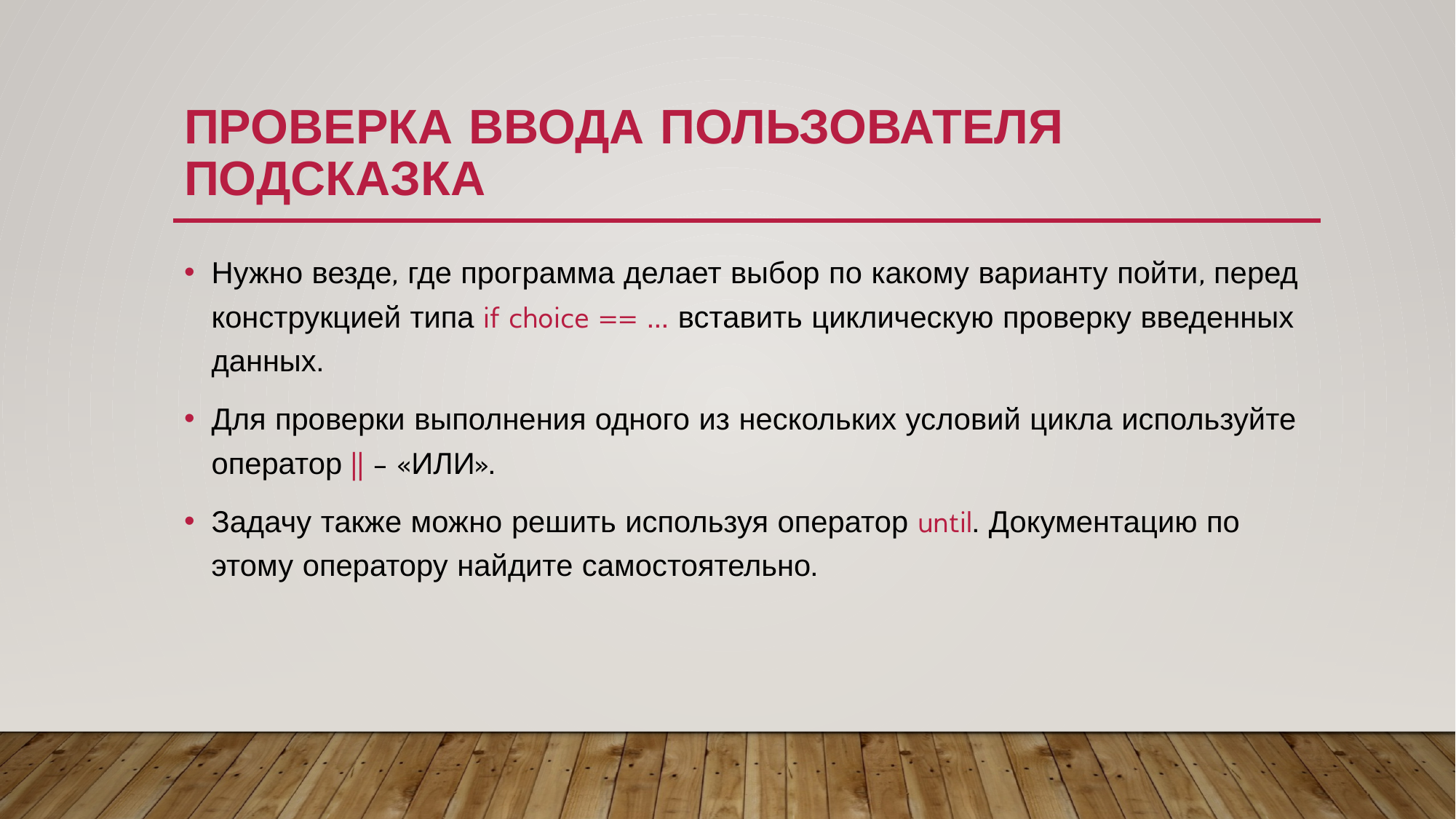

# Проверка ввода пользователя подсказка
Нужно везде, где программа делает выбор по какому варианту пойти, перед конструкцией типа if choice == ... вставить циклическую проверку введенных данных.
Для проверки выполнения одного из нескольких условий цикла используйте оператор || – «ИЛИ».
Задачу также можно решить используя оператор until. Документацию по этому оператору найдите самостоятельно.